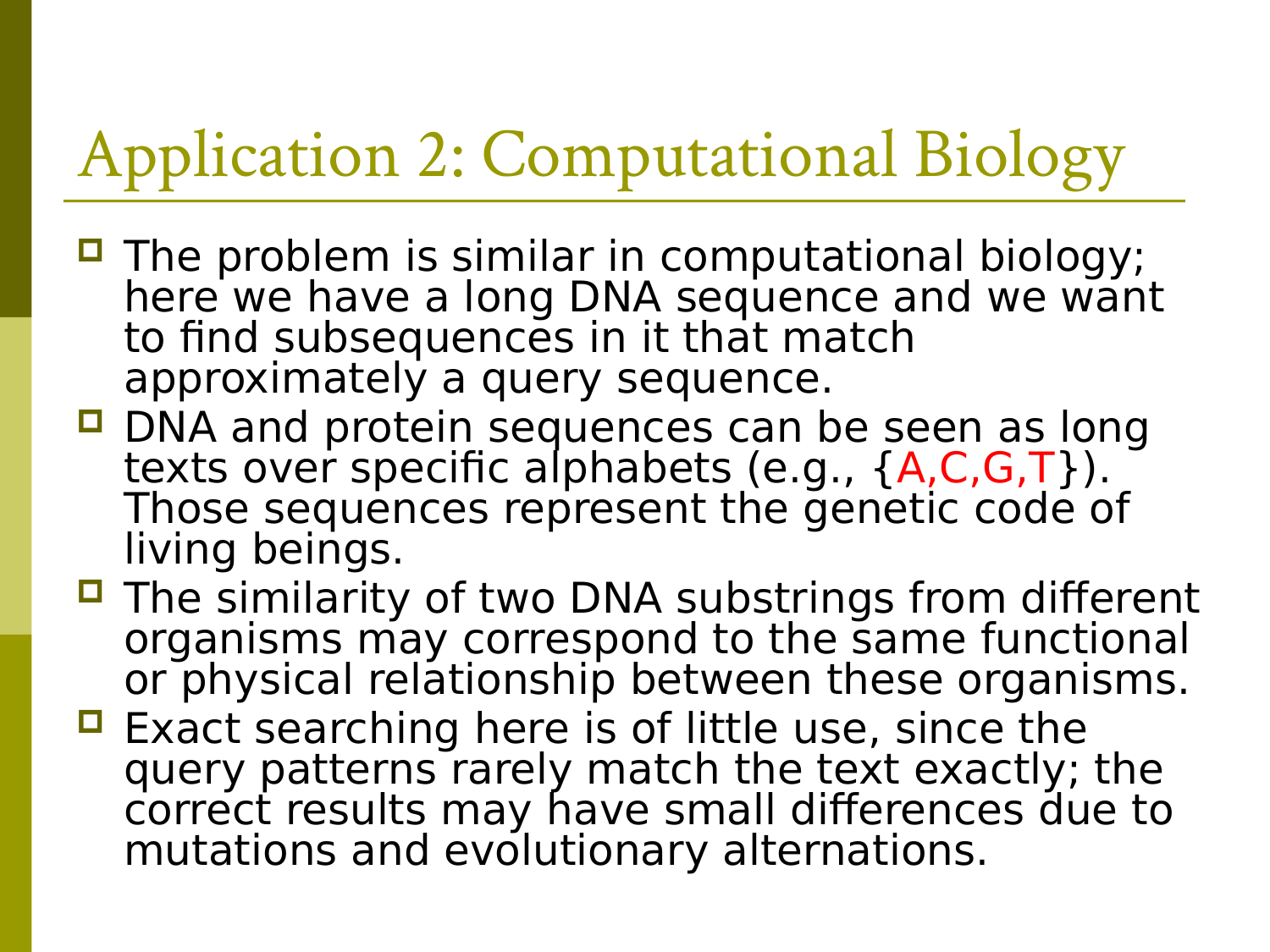

# Application 2: Computational Biology
The problem is similar in computational biology; here we have a long DNA sequence and we want to find subsequences in it that match approximately a query sequence.
DNA and protein sequences can be seen as long texts over specific alphabets (e.g., {A,C,G,T}). Those sequences represent the genetic code of living beings.
The similarity of two DNA substrings from different organisms may correspond to the same functional or physical relationship between these organisms.
Exact searching here is of little use, since the query patterns rarely match the text exactly; the correct results may have small differences due to mutations and evolutionary alternations.